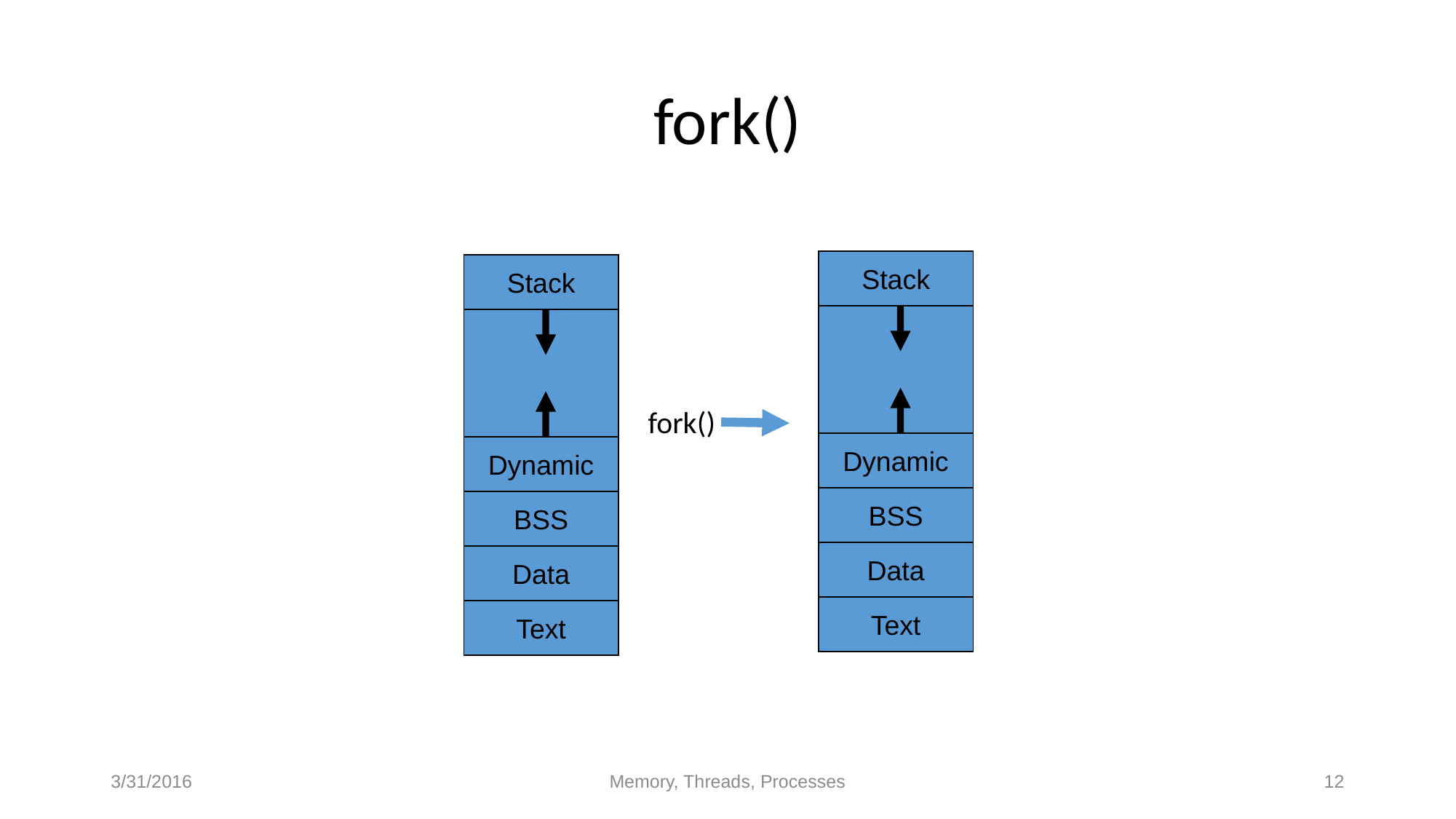

# fork()
Stack
Stack

fork()
Dynamic
Dynamic
BSS
BSS
Data
Data
Text
Text
3/31/2016
Memory, Threads, Processes
12